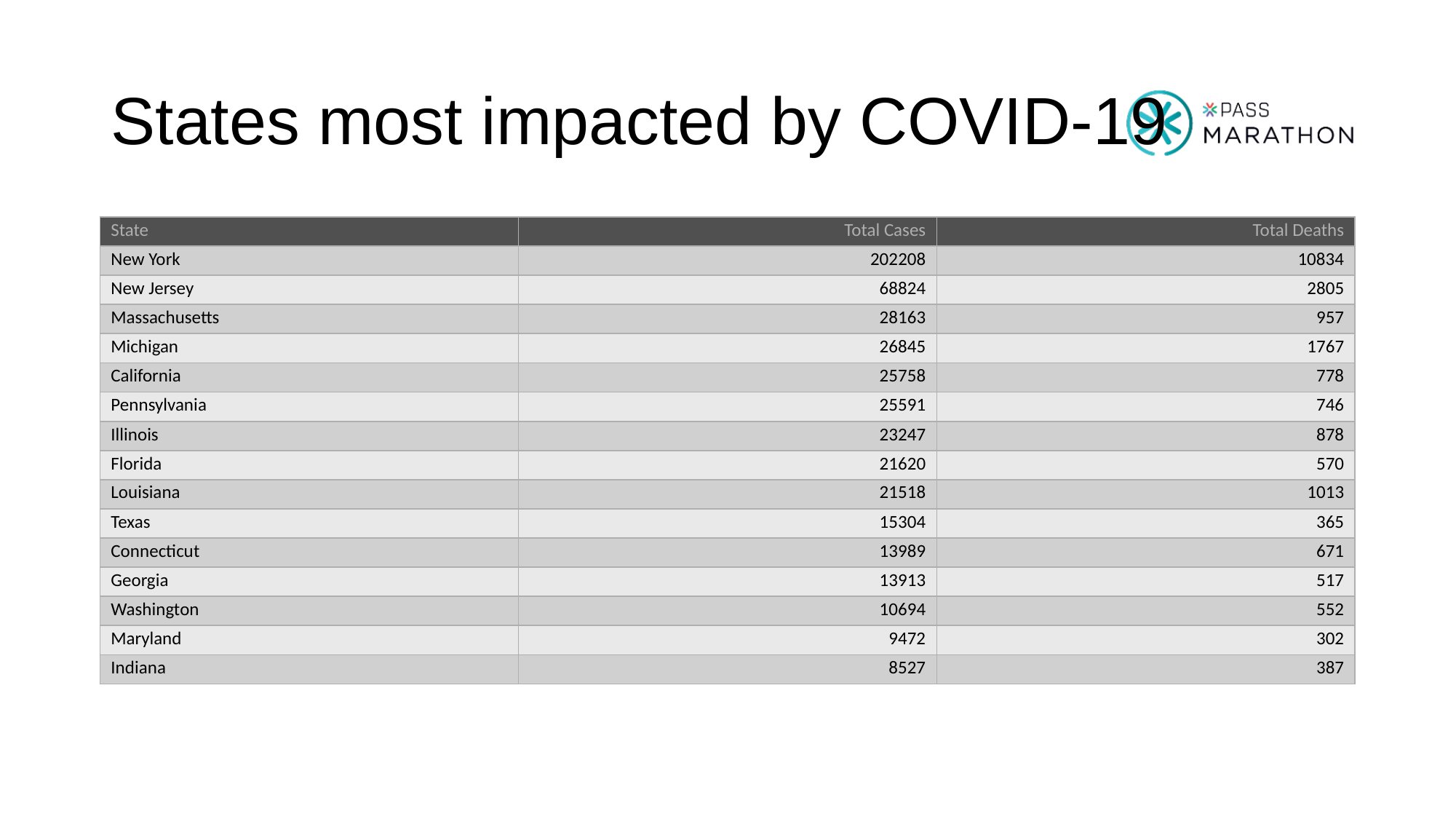

# States most impacted by COVID-19
| State | Total Cases | Total Deaths |
| --- | --- | --- |
| New York | 202208 | 10834 |
| New Jersey | 68824 | 2805 |
| Massachusetts | 28163 | 957 |
| Michigan | 26845 | 1767 |
| California | 25758 | 778 |
| Pennsylvania | 25591 | 746 |
| Illinois | 23247 | 878 |
| Florida | 21620 | 570 |
| Louisiana | 21518 | 1013 |
| Texas | 15304 | 365 |
| Connecticut | 13989 | 671 |
| Georgia | 13913 | 517 |
| Washington | 10694 | 552 |
| Maryland | 9472 | 302 |
| Indiana | 8527 | 387 |